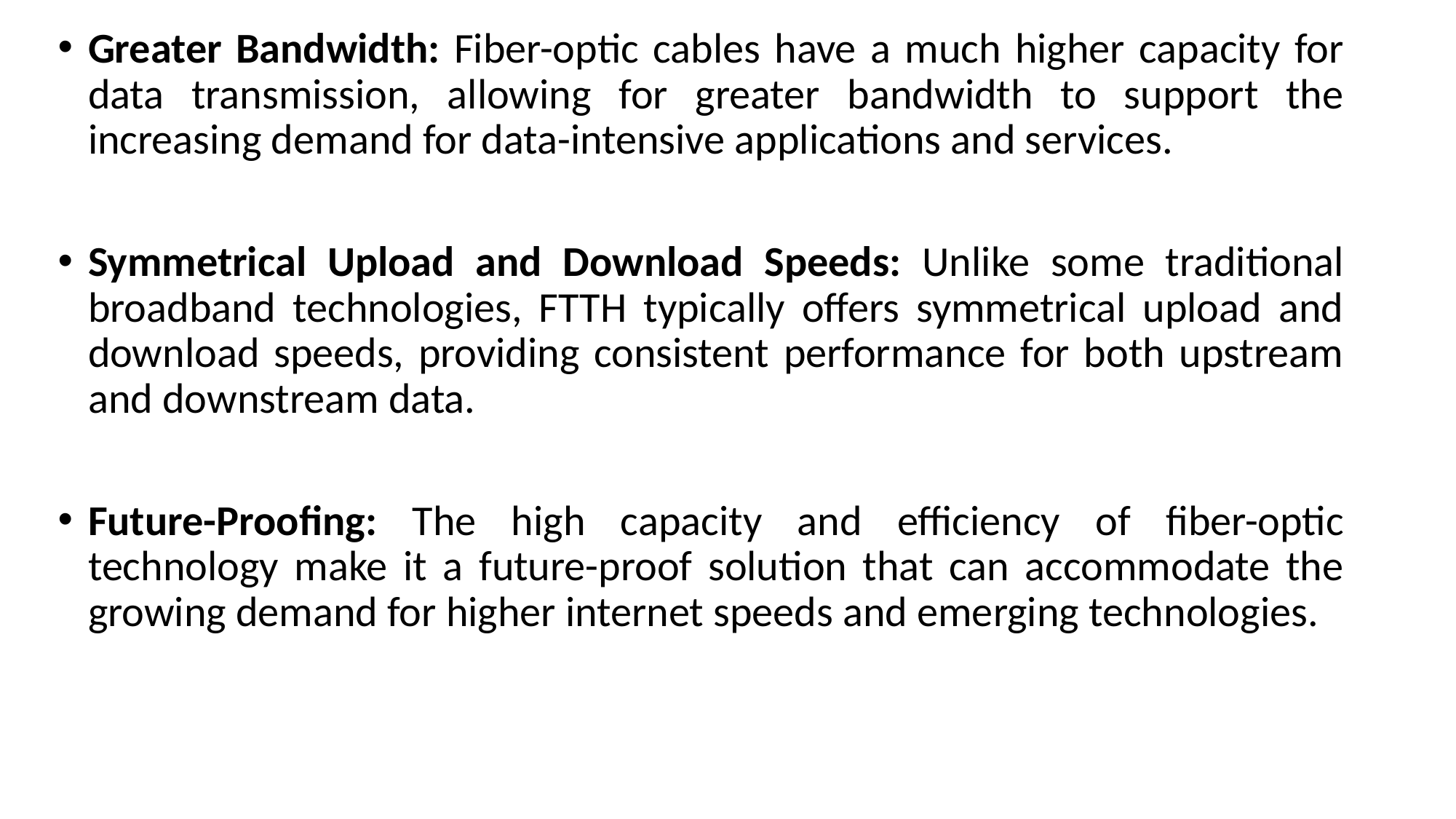

Greater Bandwidth: Fiber-optic cables have a much higher capacity for data transmission, allowing for greater bandwidth to support the increasing demand for data-intensive applications and services.

Symmetrical Upload and Download Speeds: Unlike some traditional broadband technologies, FTTH typically offers symmetrical upload and download speeds, providing consistent performance for both upstream and downstream data.

Future-Proofing: The high capacity and efficiency of fiber-optic technology make it a future-proof solution that can accommodate the growing demand for higher internet speeds and emerging technologies.